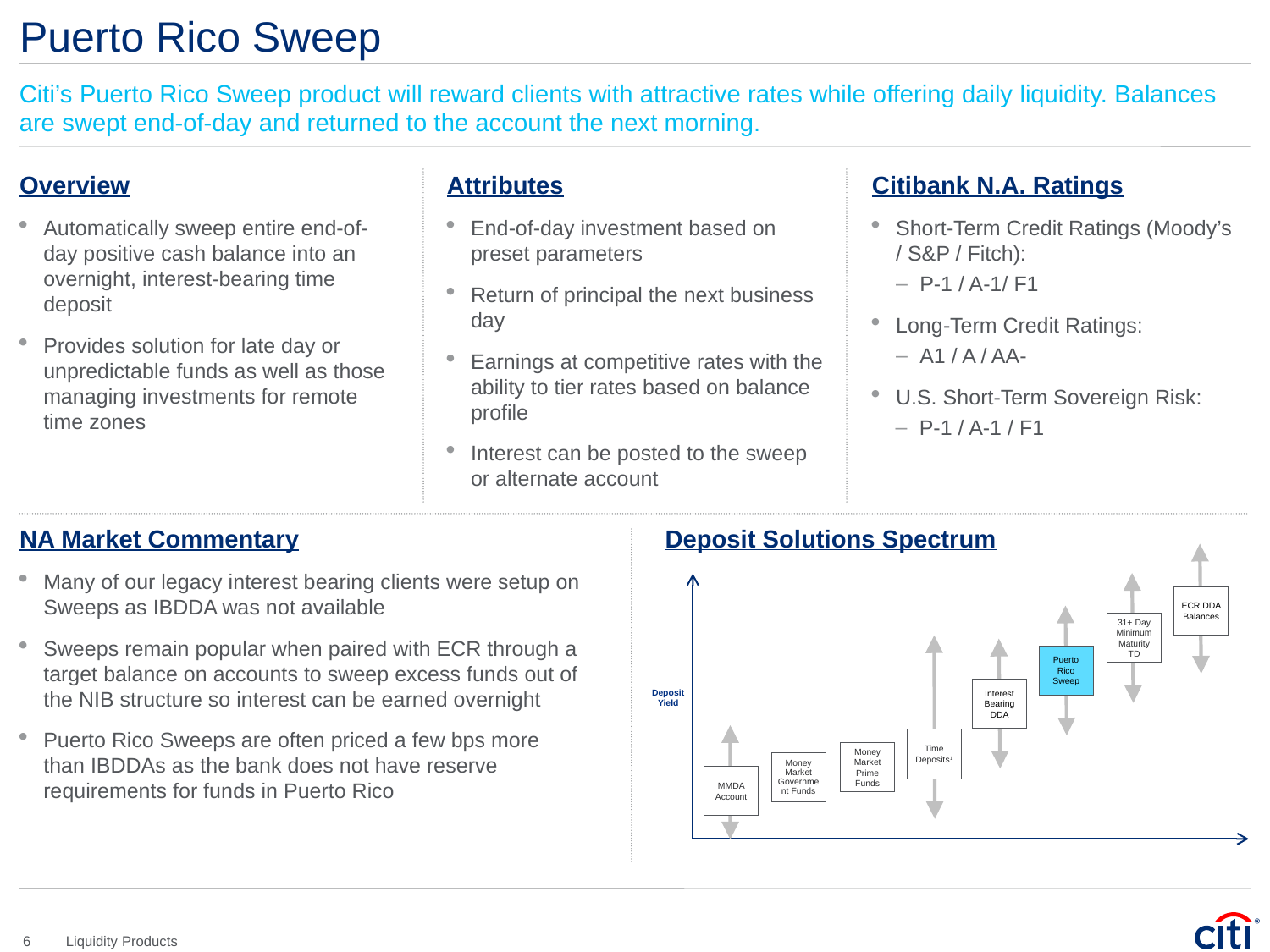

# Puerto Rico Sweep
Citi’s Puerto Rico Sweep product will reward clients with attractive rates while offering daily liquidity. Balances are swept end-of-day and returned to the account the next morning.

Overview
Automatically sweep entire end-of-day positive cash balance into an overnight, interest-bearing time deposit
Provides solution for late day or unpredictable funds as well as those managing investments for remote time zones

Attributes
End-of-day investment based on preset parameters
Return of principal the next business day
Earnings at competitive rates with the ability to tier rates based on balance profile
Interest can be posted to the sweep or alternate account

Citibank N.A. Ratings
Short-Term Credit Ratings (Moody’s / S&P / Fitch):
P-1 / A-1/ F1
Long-Term Credit Ratings:
A1 / A / AA-
U.S. Short-Term Sovereign Risk:
P-1 / A-1 / F1

NA Market Commentary
Many of our legacy interest bearing clients were setup on Sweeps as IBDDA was not available
Sweeps remain popular when paired with ECR through a target balance on accounts to sweep excess funds out of the NIB structure so interest can be earned overnight
Puerto Rico Sweeps are often priced a few bps more than IBDDAs as the bank does not have reserve requirements for funds in Puerto Rico

Deposit Solutions Spectrum

ECR DDA Balances

31+ Day Minimum Maturity TD

Puerto Rico Sweep
Interest Bearing DDA

Time Deposits1
Money Market Prime Funds
Money Market Government Funds
MMDA Account
Deposit Yield
6
Liquidity Products